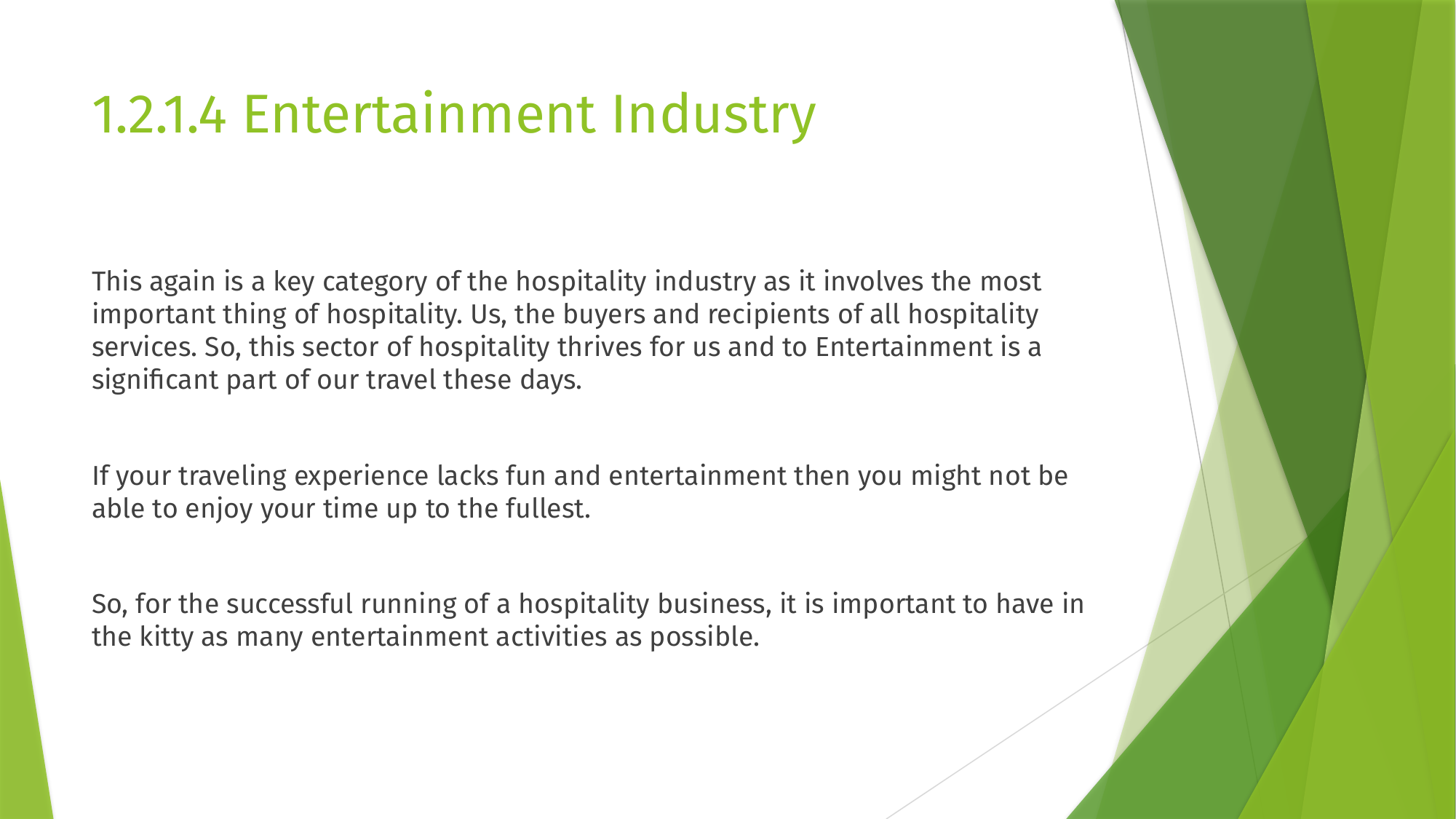

# 1.2.1.4 Entertainment Industry
This again is a key category of the hospitality industry as it involves the most important thing of hospitality. Us, the buyers and recipients of all hospitality services. So, this sector of hospitality thrives for us and to Entertainment is a significant part of our travel these days.

If your traveling experience lacks fun and entertainment then you might not be able to enjoy your time up to the fullest.

So, for the successful running of a hospitality business, it is important to have in the kitty as many entertainment activities as possible.